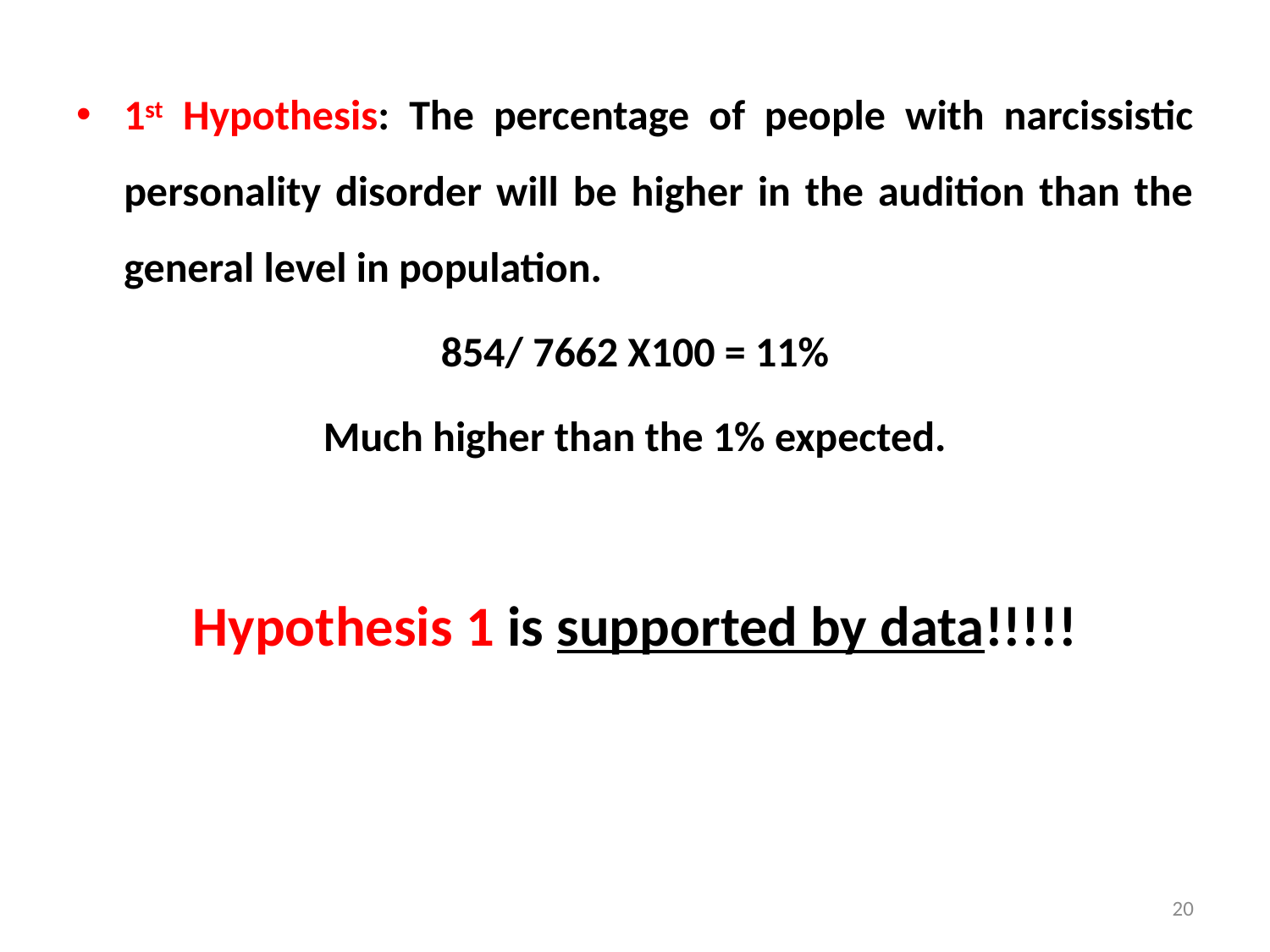

1st Hypothesis: The percentage of people with narcissistic personality disorder will be higher in the audition than the general level in population.
854/ 7662 X100 = 11%
Much higher than the 1% expected.

Hypothesis 1 is supported by data!!!!!

20